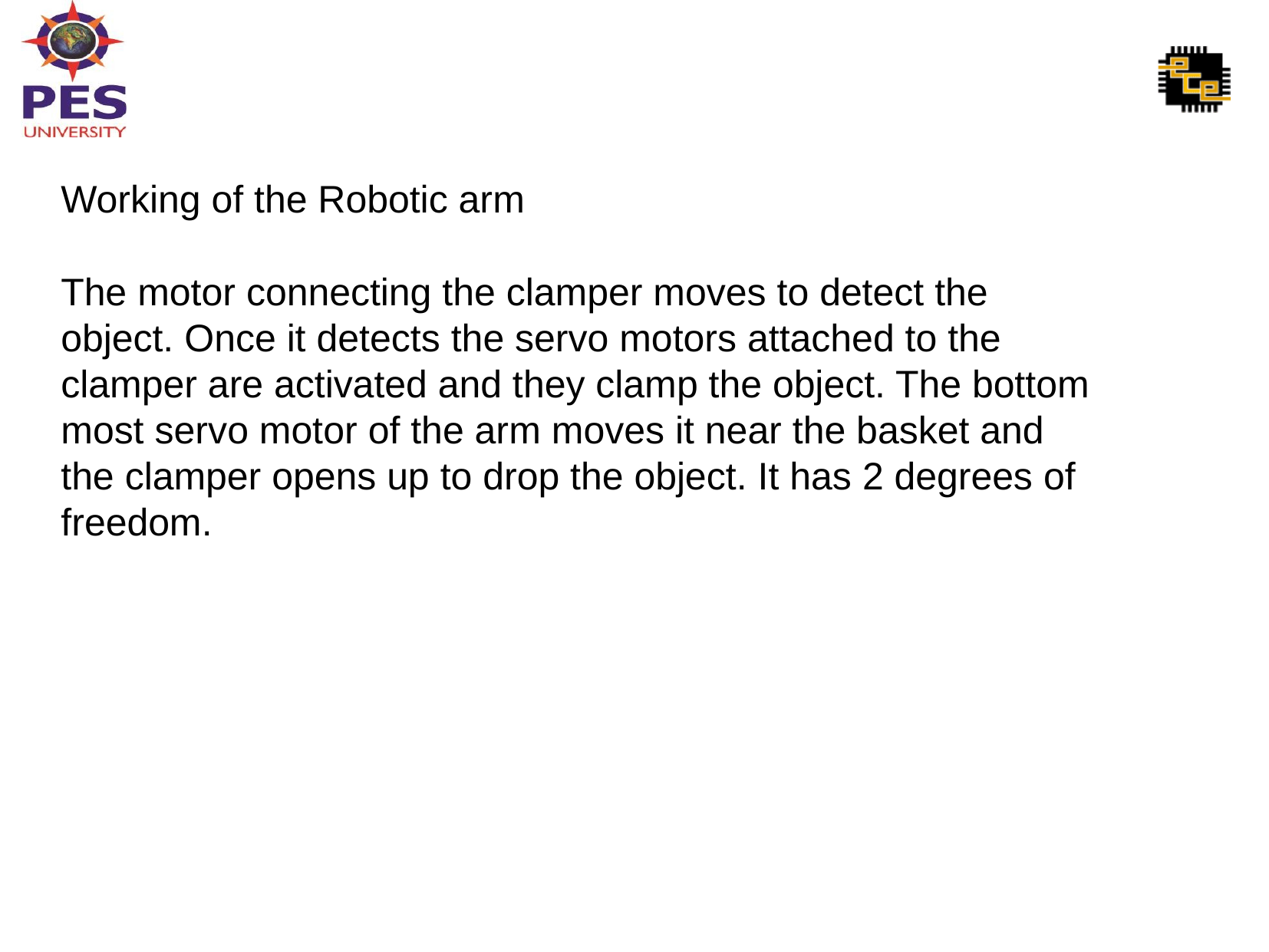

Working of the Robotic arm
The motor connecting the clamper moves to detect the object. Once it detects the servo motors attached to the clamper are activated and they clamp the object. The bottom most servo motor of the arm moves it near the basket and the clamper opens up to drop the object. It has 2 degrees of freedom.